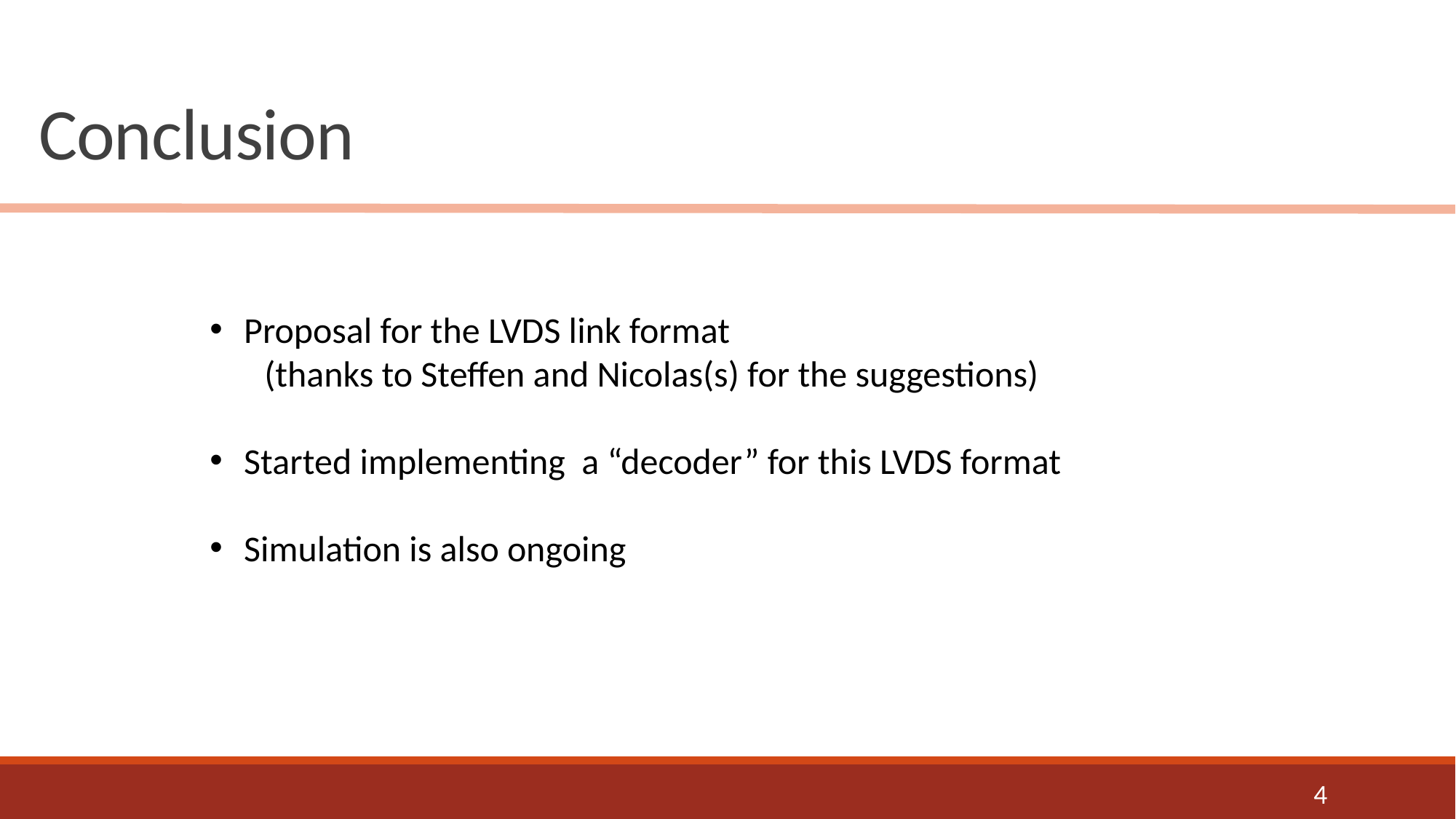

# Conclusion
Proposal for the LVDS link format
(thanks to Steffen and Nicolas(s) for the suggestions)

Started implementing  a “decoder” for this LVDS format

Simulation is also ongoing

4